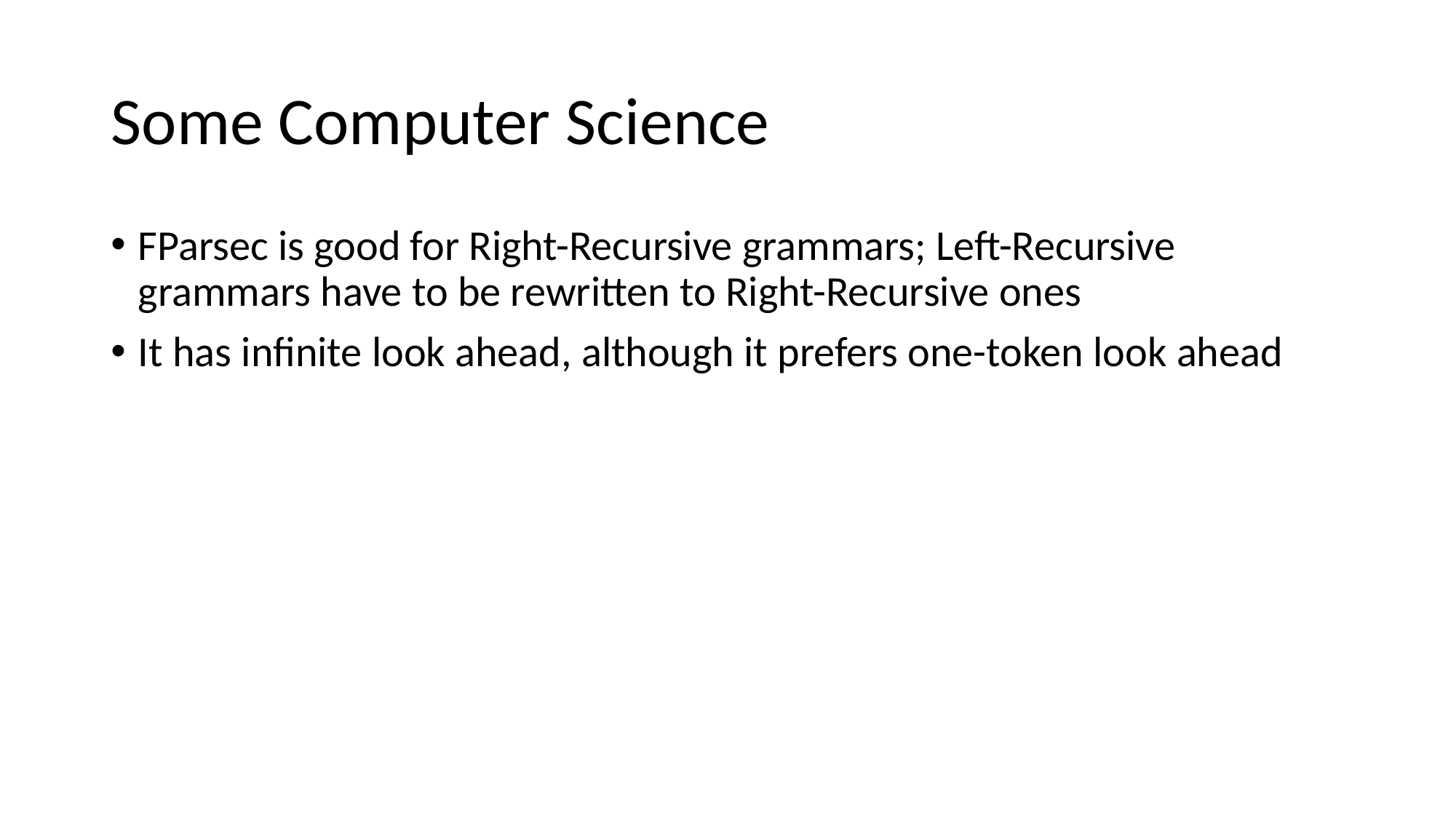

# Some Computer Science
FParsec is good for Right-Recursive grammars; Left-Recursive grammars have to be rewritten to Right-Recursive ones
It has infinite look ahead, although it prefers one-token look ahead